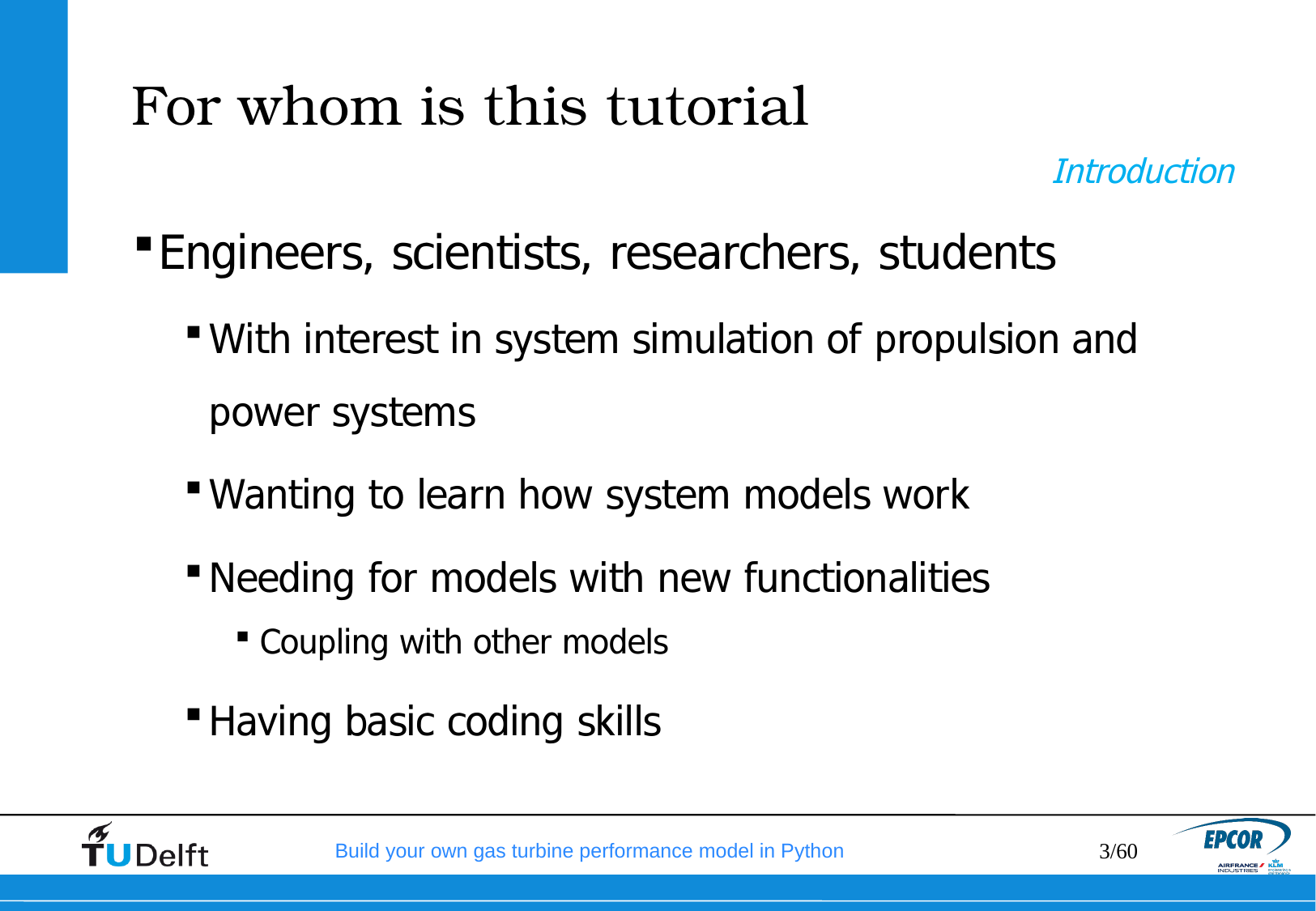

# For whom is this tutorial
Introduction
Engineers, scientists, researchers, students
With interest in system simulation of propulsion and power systems
Wanting to learn how system models work
Needing for models with new functionalities
Coupling with other models
Having basic coding skills